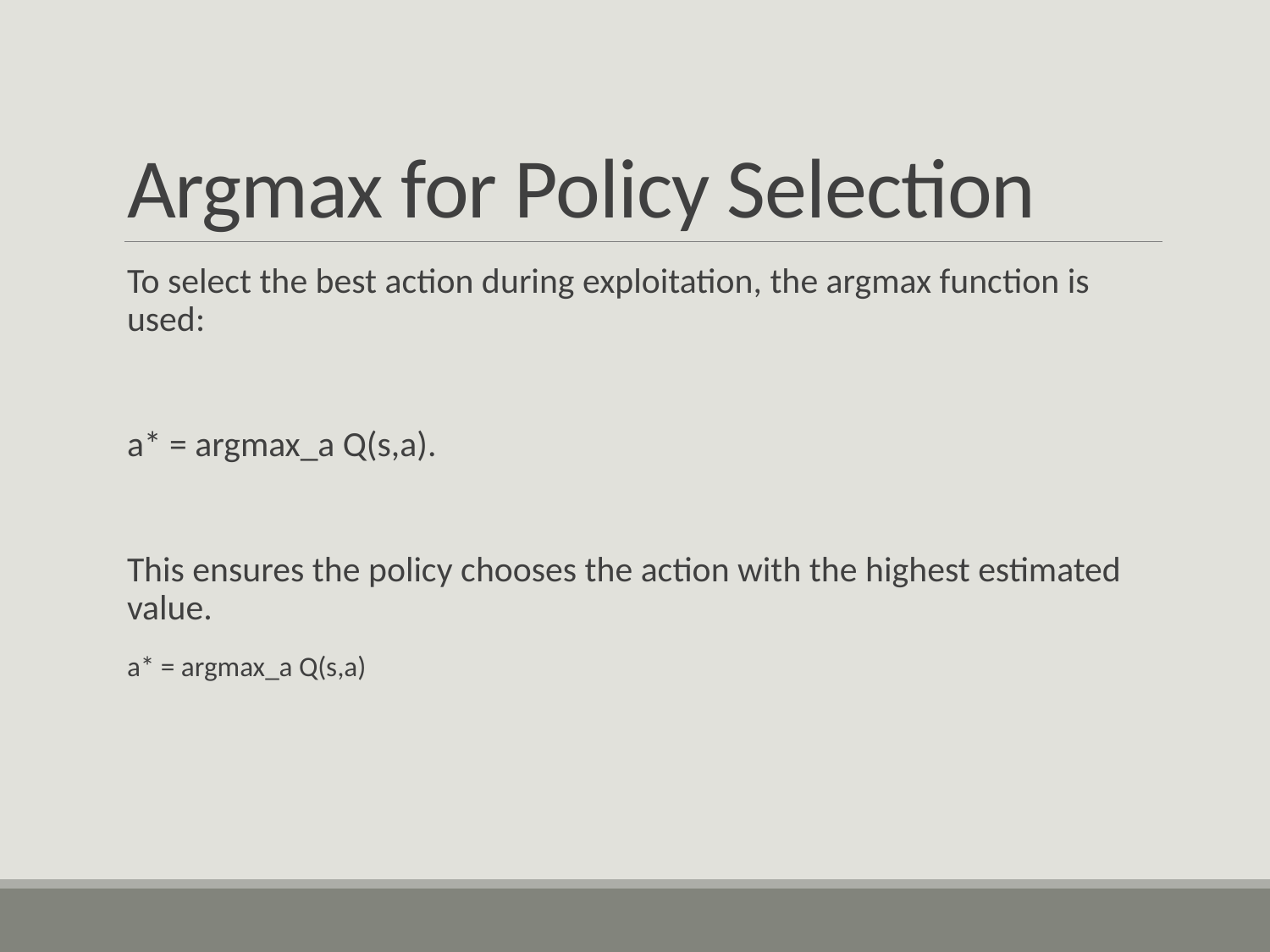

# Argmax for Policy Selection
To select the best action during exploitation, the argmax function is used:

a* = argmax_a Q(s,a).

This ensures the policy chooses the action with the highest estimated value.
a* = argmax_a Q(s,a)